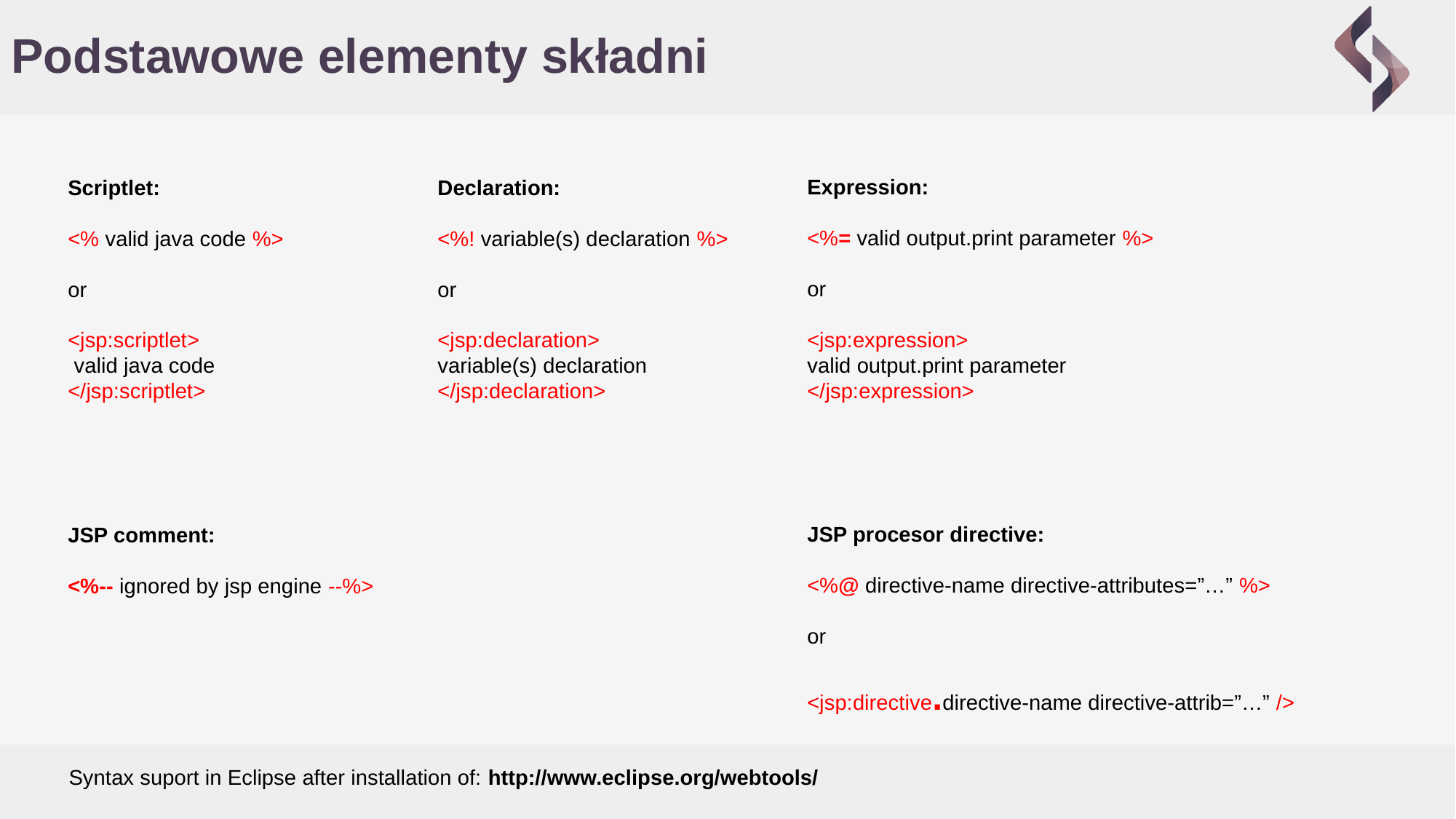

# Podstawowe elementy składni
Expression:

<%= valid output.print parameter %>

or

<jsp:expression>
valid output.print parameter </jsp:expression>

Declaration:

<%! variable(s) declaration %>

or

<jsp:declaration>
variable(s) declaration </jsp:declaration>

Scriptlet:

<% valid java code %>

or

<jsp:scriptlet>
 valid java code
</jsp:scriptlet>

JSP procesor directive:

<%@ directive-name directive-attributes=”…” %>

or

<jsp:directive.directive-name directive-attrib=”…” />

JSP comment:

<%-- ignored by jsp engine --%>

Syntax suport in Eclipse after installation of: http://www.eclipse.org/webtools/